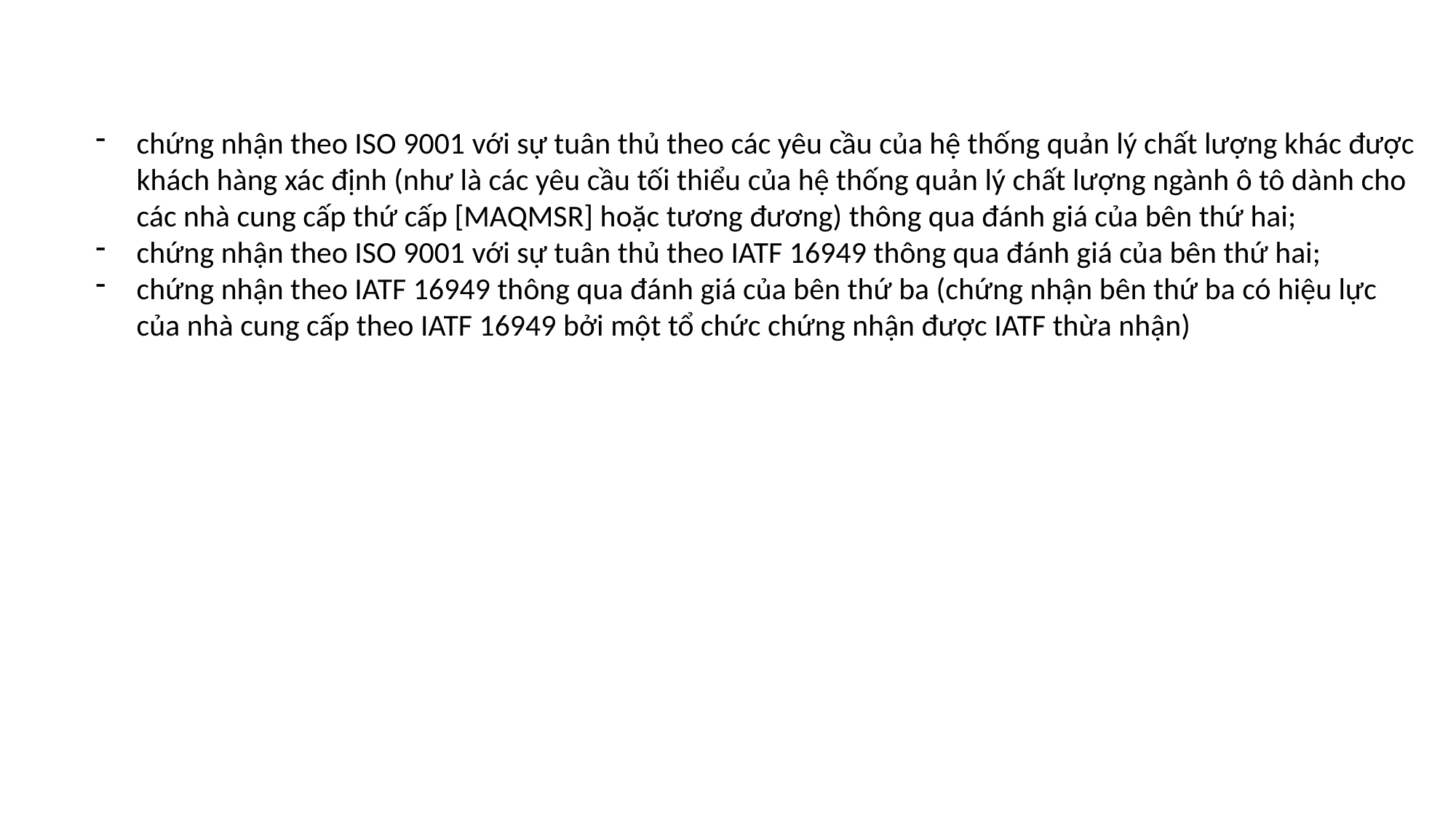

chứng nhận theo ISO 9001 với sự tuân thủ theo các yêu cầu của hệ thống quản lý chất lượng khác được khách hàng xác định (như là các yêu cầu tối thiểu của hệ thống quản lý chất lượng ngành ô tô dành cho các nhà cung cấp thứ cấp [MAQMSR] hoặc tương đương) thông qua đánh giá của bên thứ hai;
chứng nhận theo ISO 9001 với sự tuân thủ theo IATF 16949 thông qua đánh giá của bên thứ hai;
chứng nhận theo IATF 16949 thông qua đánh giá của bên thứ ba (chứng nhận bên thứ ba có hiệu lực của nhà cung cấp theo IATF 16949 bởi một tổ chức chứng nhận được IATF thừa nhận)